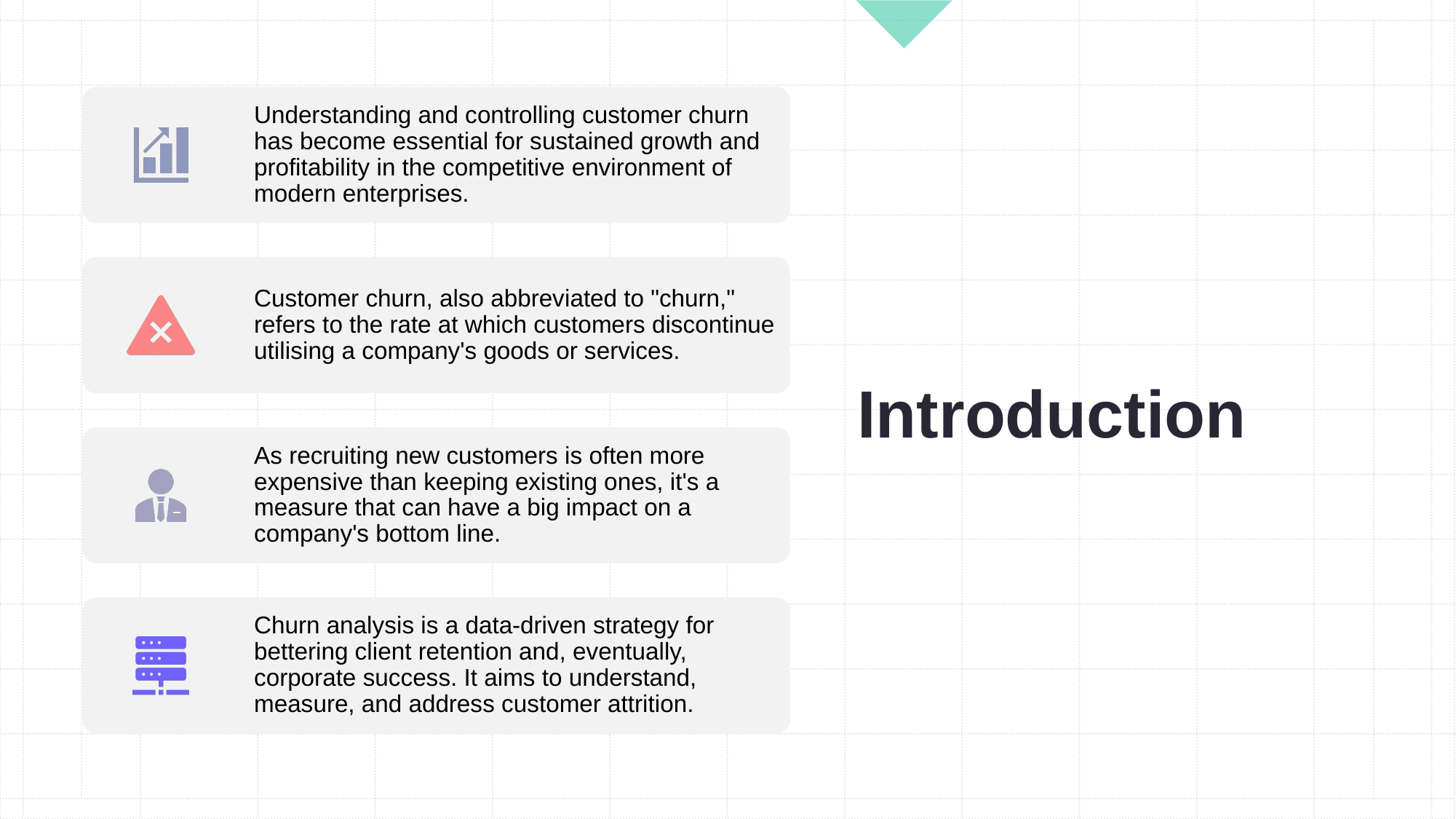

Understanding and controlling customer churn has become essential for sustained growth and profitability in the competitive environment of modern enterprises.
Customer churn, also abbreviated to "churn," refers to the rate at which customers discontinue utilising a company's goods or services.
As recruiting new customers is often more expensive than keeping existing ones, it's a measure that can have a big impact on a company's bottom line.
Churn analysis is a data-driven strategy for bettering client retention and, eventually, corporate success. It aims to understand, measure, and address customer attrition.
# Introduction